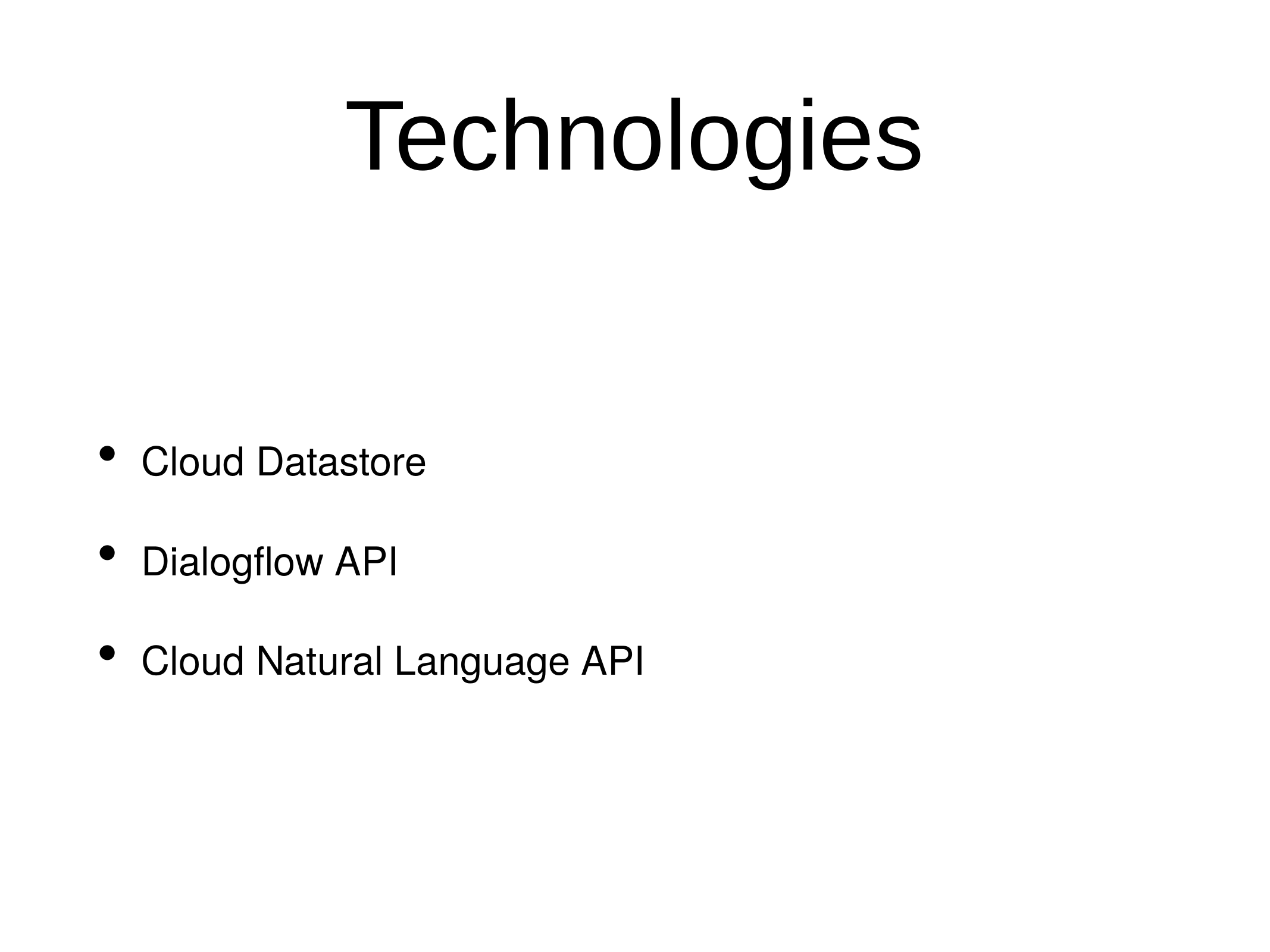

# Technologies
Cloud Datastore
Dialogflow API
Cloud Natural Language API